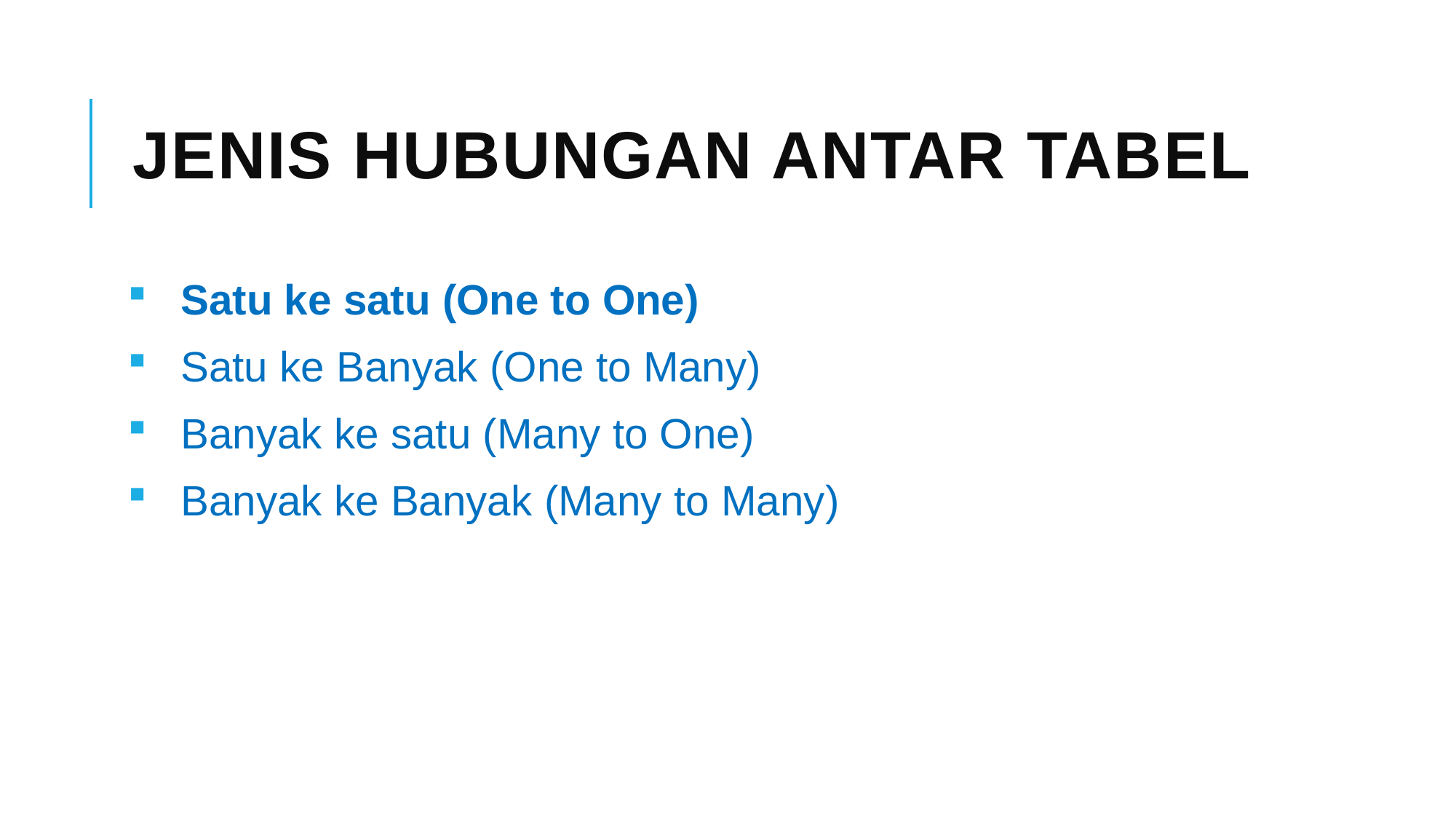

# Jenis Hubungan Antar Tabel
Satu ke satu (One to One)
Satu ke Banyak (One to Many)
Banyak ke satu (Many to One)
Banyak ke Banyak (Many to Many)